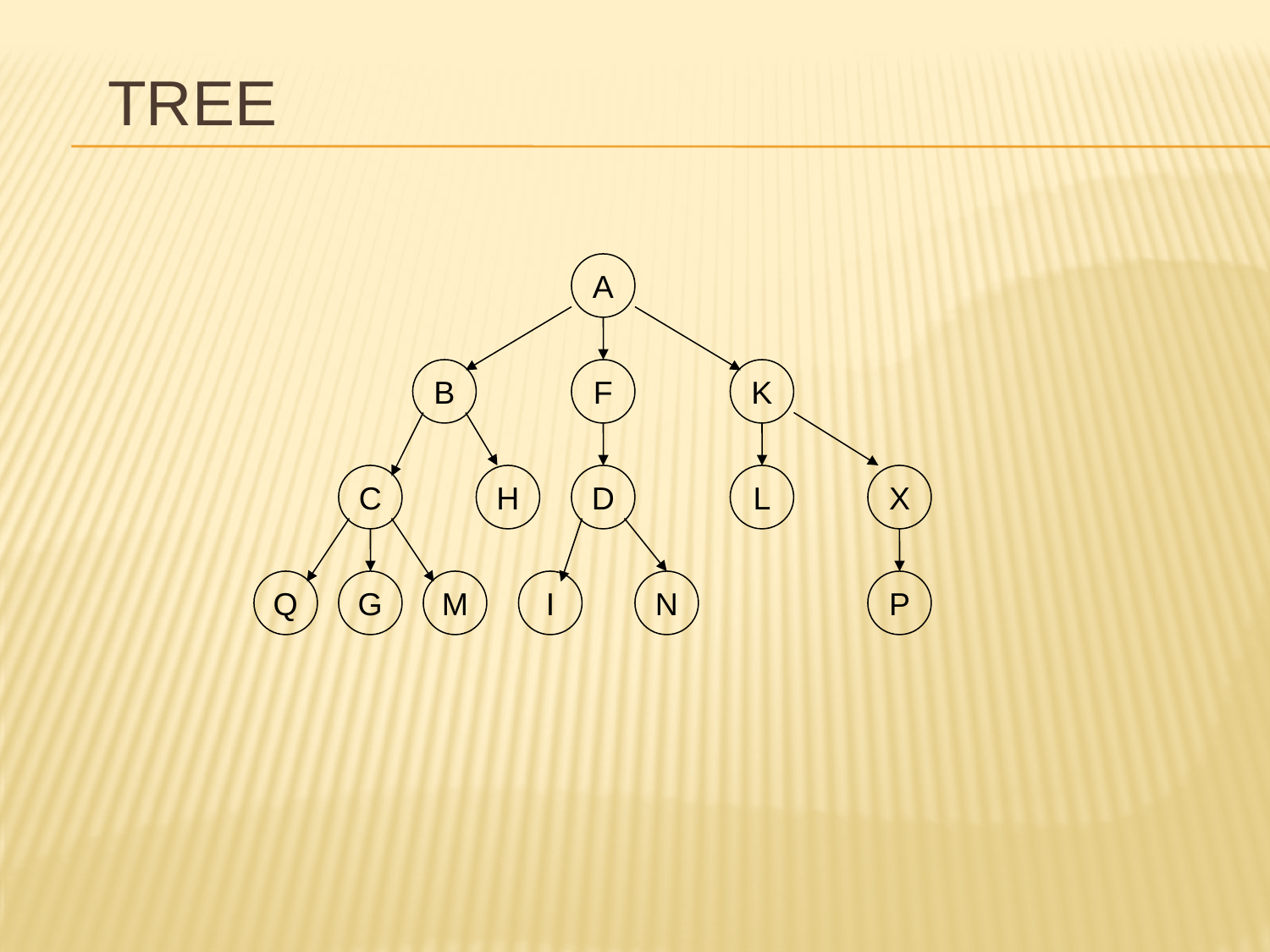

# Tree
A

B
F
K

C
H
D
L
X

Q
G
M
I
N
P